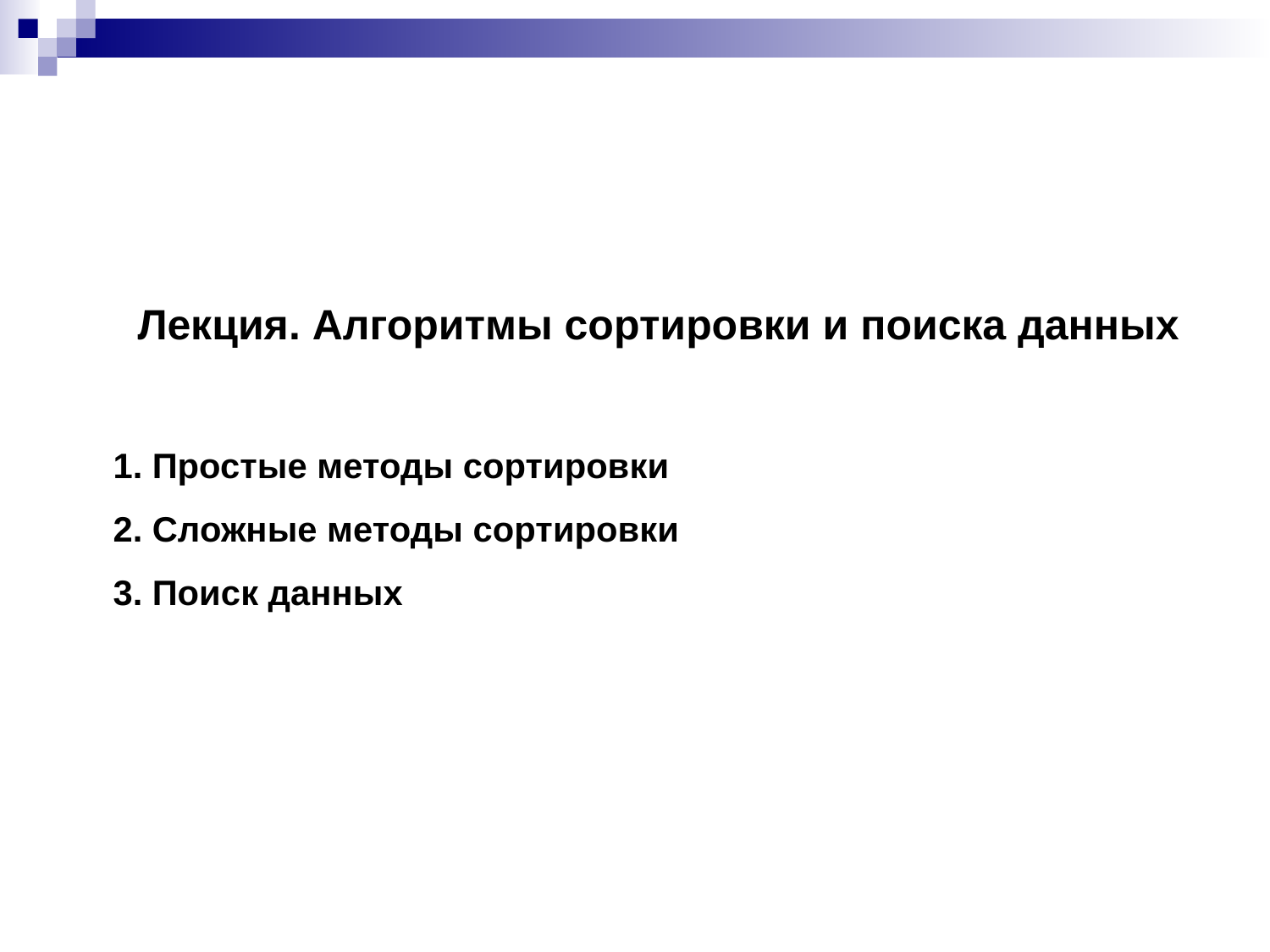

Лекция. Алгоритмы сортировки и поиска данных
# 1. Простые методы сортировки 2. Сложные методы сортировки 3. Поиск данных